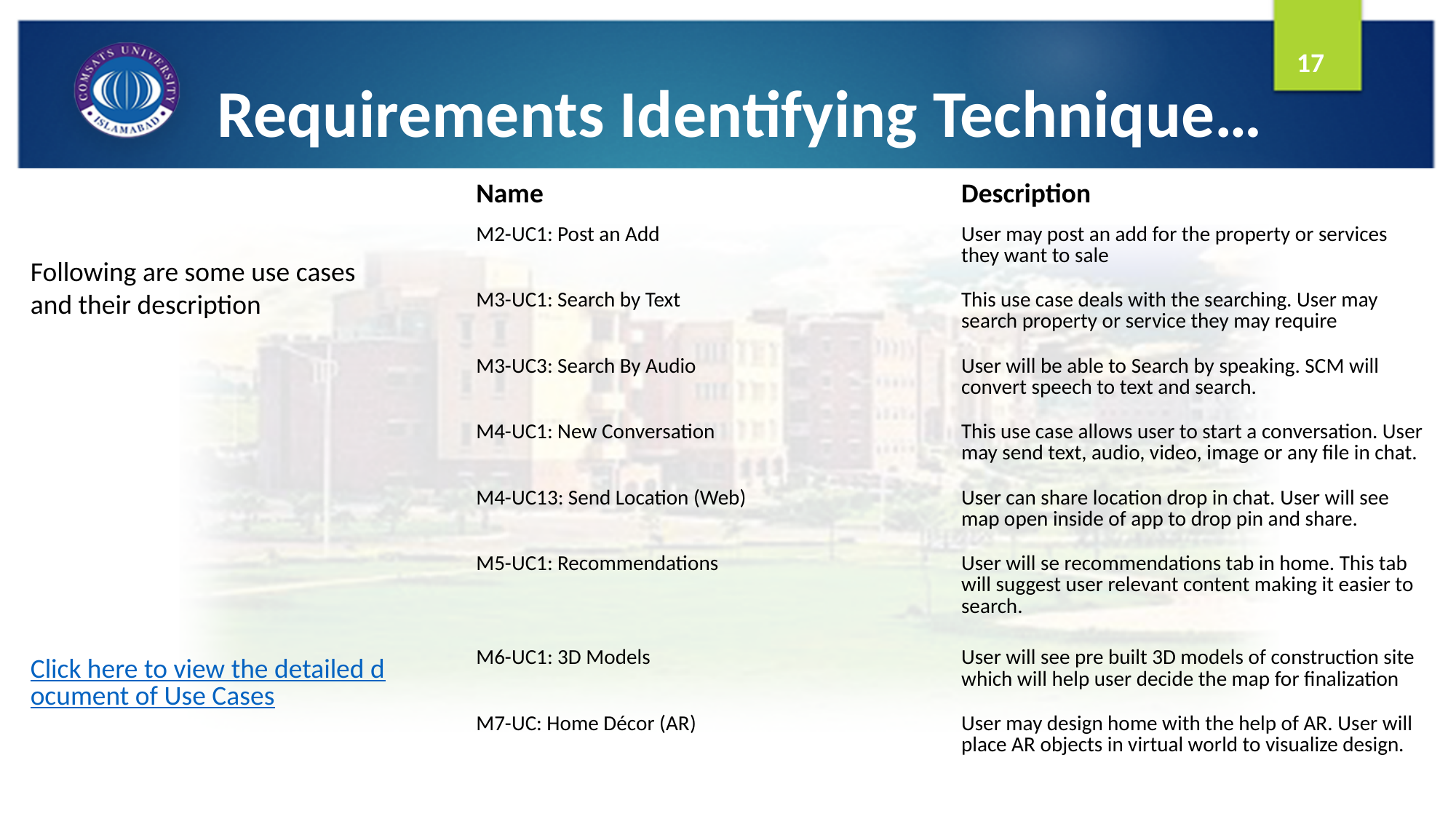

# Requirements Identifying Technique…
17
| Name | Description |
| --- | --- |
| M2-UC1: Post an Add | User may post an add for the property or services they want to sale |
| M3-UC1: Search by Text | This use case deals with the searching. User may search property or service they may require |
| M3-UC3: Search By Audio | User will be able to Search by speaking. SCM will convert speech to text and search. |
| M4-UC1: New Conversation | This use case allows user to start a conversation. User may send text, audio, video, image or any file in chat. |
| M4-UC13: Send Location (Web) | User can share location drop in chat. User will see map open inside of app to drop pin and share. |
| M5-UC1: Recommendations | User will se recommendations tab in home. This tab will suggest user relevant content making it easier to search. |
| M6-UC1: 3D Models | User will see pre built 3D models of construction site which will help user decide the map for finalization |
| M7-UC: Home Décor (AR) | User may design home with the help of AR. User will place AR objects in virtual world to visualize design. |
Following are some use cases and their description
Click here to view the detailed document of Use Cases